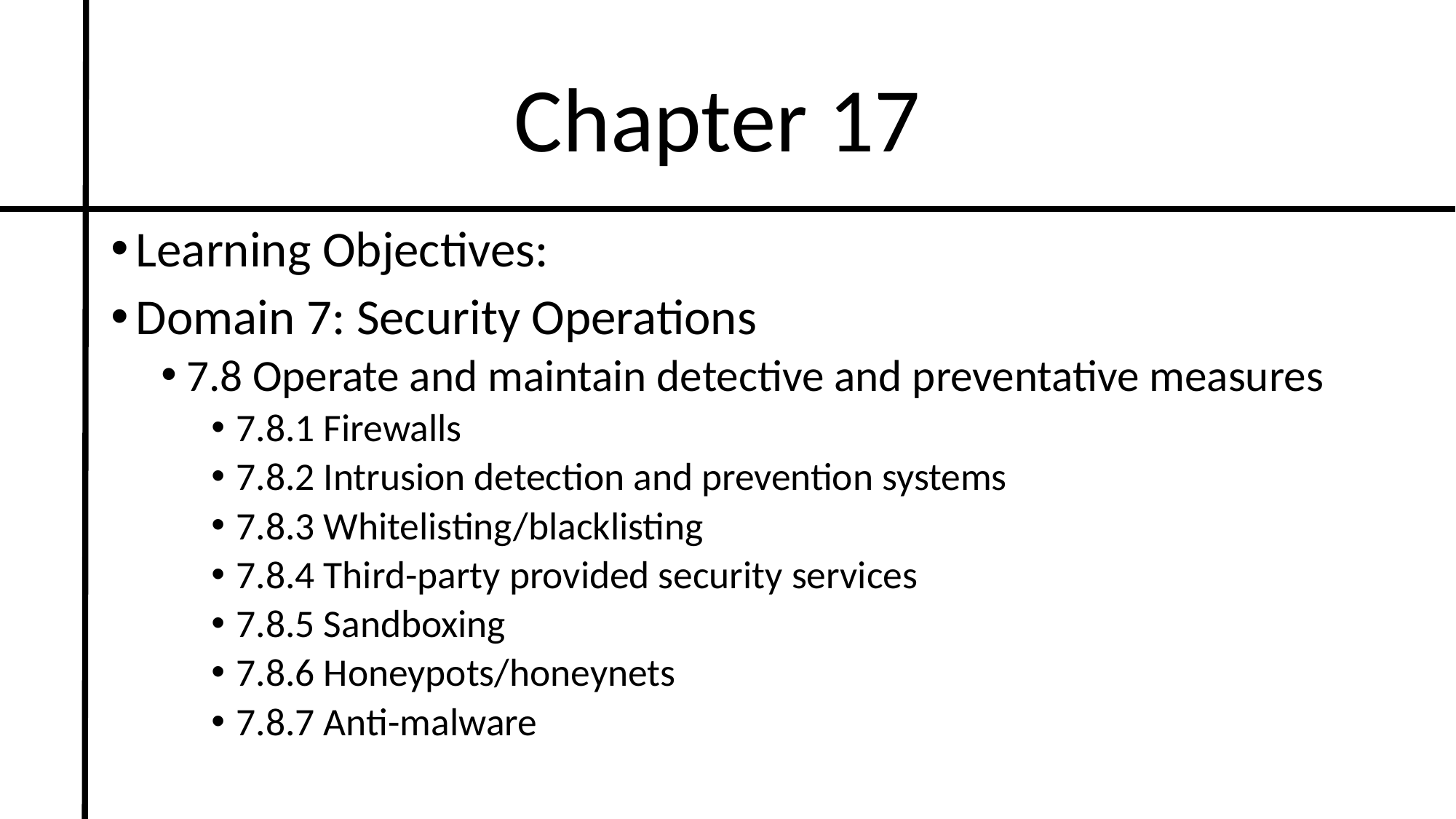

# Chapter 17
Learning Objectives:
Domain 7: Security Operations
7.8 Operate and maintain detective and preventative measures
7.8.1 Firewalls
7.8.2 Intrusion detection and prevention systems
7.8.3 Whitelisting/blacklisting
7.8.4 Third-party provided security services
7.8.5 Sandboxing
7.8.6 Honeypots/honeynets
7.8.7 Anti-malware